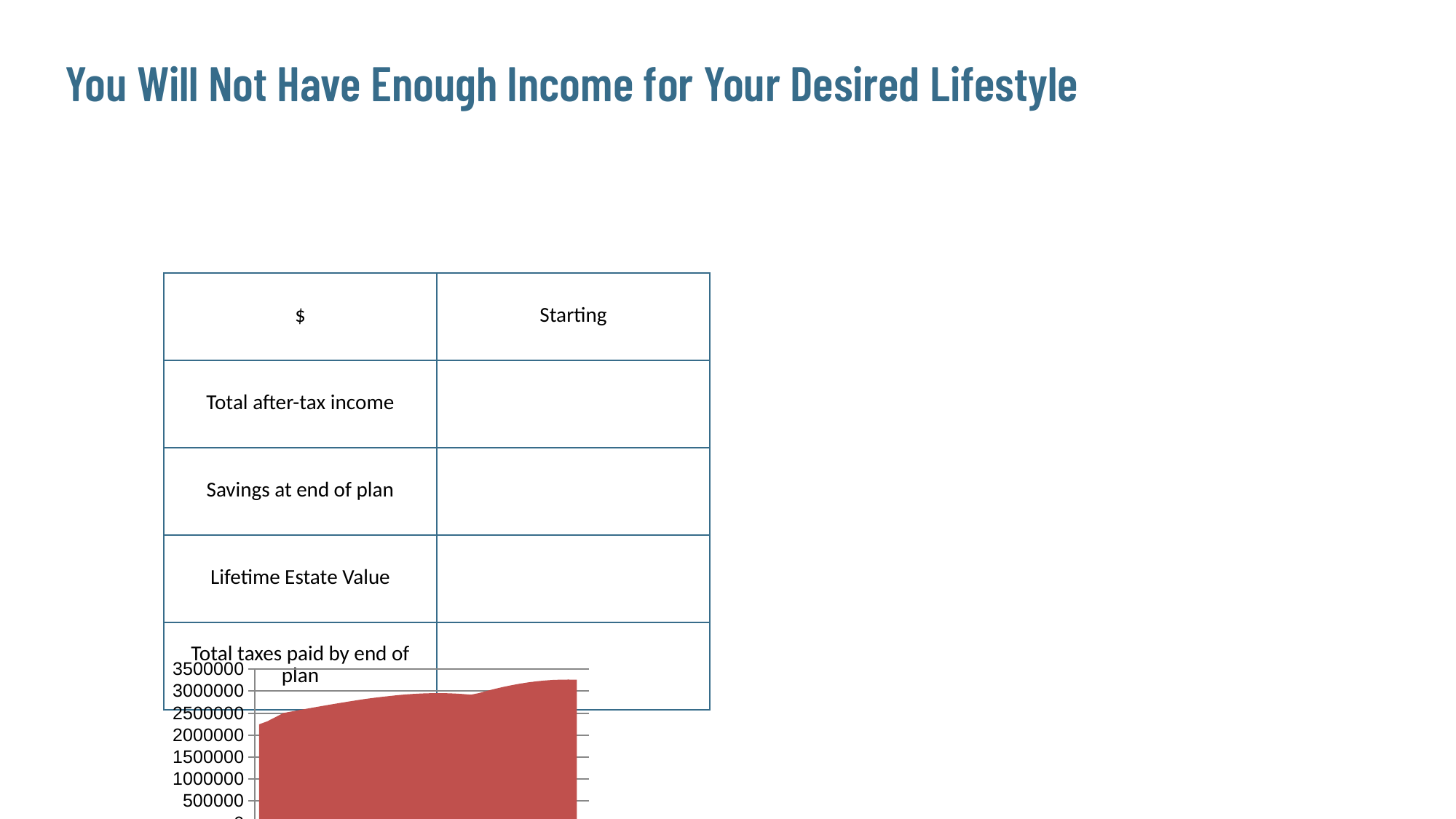

You Will Not Have Enough Income for Your Desired Lifestyle
| $ | Starting |
| --- | --- |
| Total after-tax income |  |
| Savings at end of plan |  |
| Lifetime Estate Value |  |
| Total taxes paid by end of plan |  |

### Chart

| Category | seriesSavings |
|---|---|
| 62 | 2245956.0 |
| 63 | 2313547.0 |
| 64 | 2407270.0 |
| 65 | 2504085.0 |
| 66 | 2538300.0 |
| 67 | 2572425.0 |
| 68 | 2606022.0 |
| 69 | 2639055.0 |
| 70 | 2671469.0 |
| 71 | 2703204.0 |
| 72 | 2734189.0 |
| 73 | 2764346.0 |
| 74 | 2793587.0 |
| 75 | 2821820.0 |
| 76 | 2846070.0 |
| 77 | 2868764.0 |
| 78 | 2889771.0 |
| 79 | 2908862.0 |
| 80 | 2925097.0 |
| 81 | 2938101.0 |
| 82 | 2947726.0 |
| 83 | 2953645.0 |
| 84 | 2955713.0 |
| 85 | 2953600.0 |
| 86 | 2946998.0 |
| 87 | 2935729.0 |
| 88 | 2919283.0 |
| 89 | 2956438.0 |
| 90 | 3007229.0 |
| 91 | 3054323.0 |
| 92 | 3097278.0 |
| 93 | 3135963.0 |
| 94 | 3169963.0 |
| 95 | 3199331.0 |
| 96 | 3223230.0 |
| 97 | 3241819.0 |
| 98 | 3254687.0 |
| 99 | 3262216.0 |
| 100 | 3264144.0 |
| 101 | 3260288.0 |
| 102 | None |